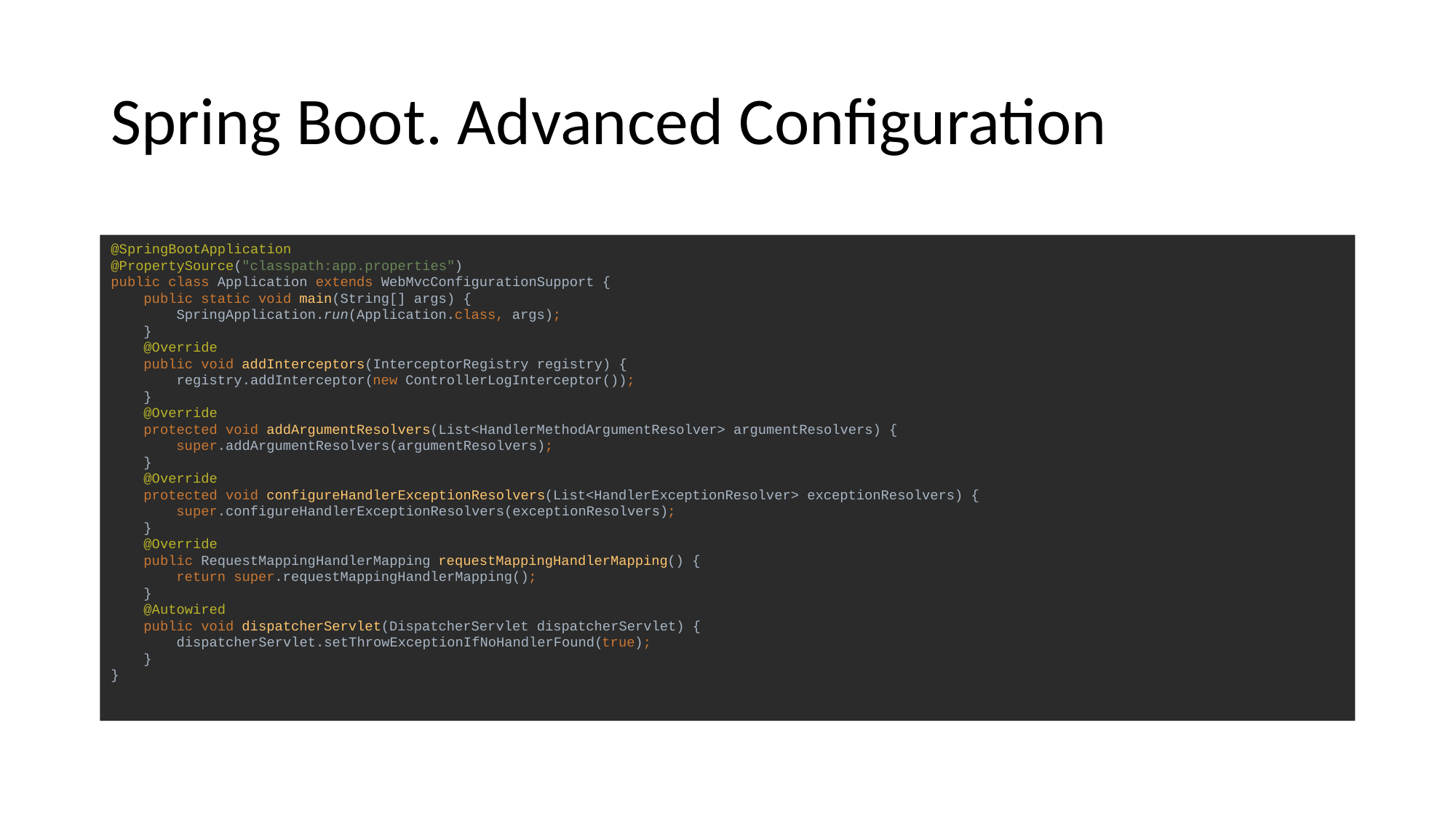

# Spring Boot. Advanced Configuration
@SpringBootApplication
@PropertySource("classpath:app.properties")
public class Application extends WebMvcConfigurationSupport {
    public static void main(String[] args) {
        SpringApplication.run(Application.class, args);
    }
    @Override
    public void addInterceptors(InterceptorRegistry registry) {
        registry.addInterceptor(new ControllerLogInterceptor());
    }
    @Override
    protected void addArgumentResolvers(List<HandlerMethodArgumentResolver> argumentResolvers) {
        super.addArgumentResolvers(argumentResolvers);
    }
    @Override
    protected void configureHandlerExceptionResolvers(List<HandlerExceptionResolver> exceptionResolvers) {
        super.configureHandlerExceptionResolvers(exceptionResolvers);
    }
    @Override
    public RequestMappingHandlerMapping requestMappingHandlerMapping() {
        return super.requestMappingHandlerMapping();
    }
    @Autowired
    public void dispatcherServlet(DispatcherServlet dispatcherServlet) {
        dispatcherServlet.setThrowExceptionIfNoHandlerFound(true);
    }
}